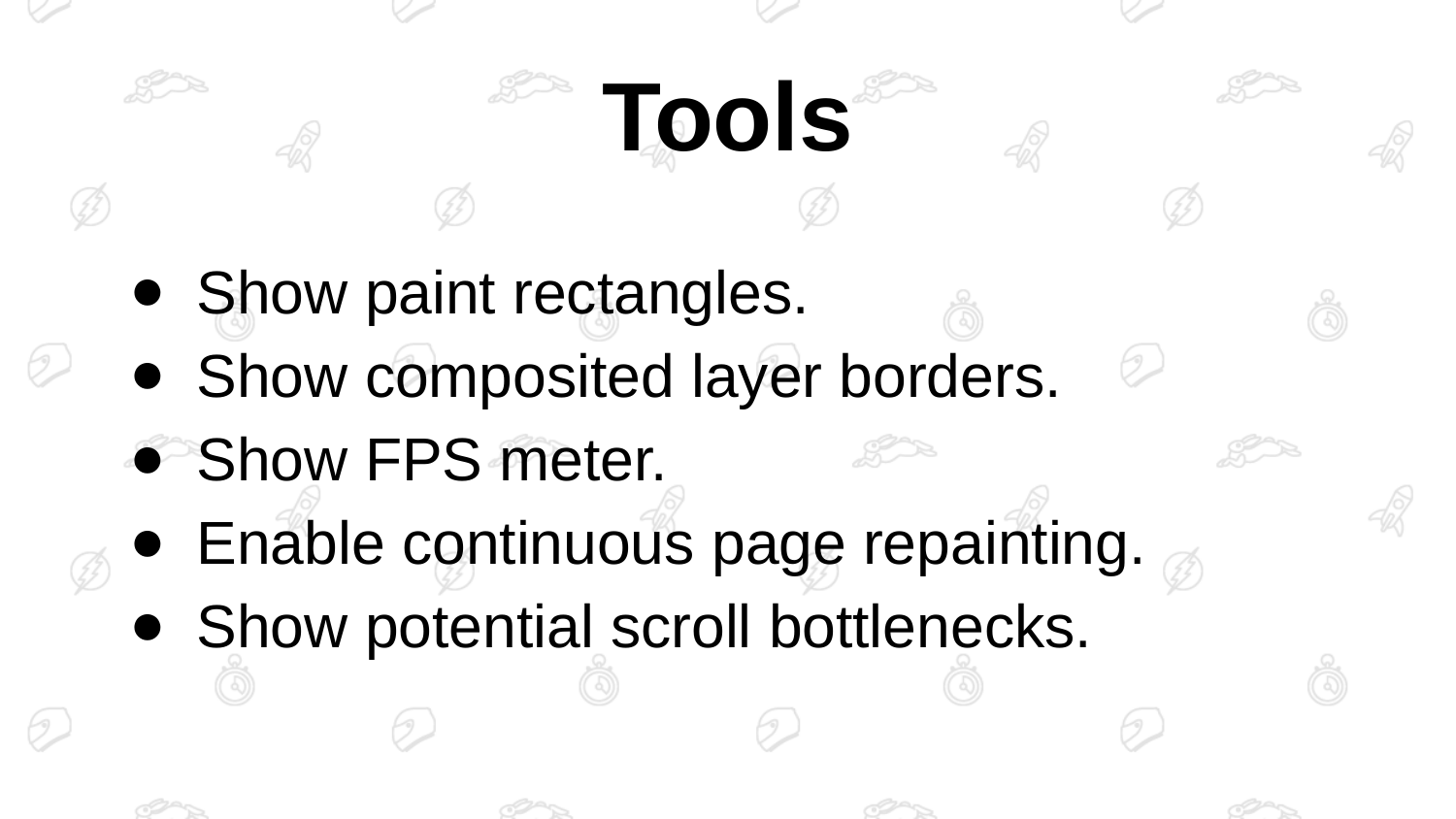

# Tools
Show paint rectangles.
Show composited layer borders.
Show FPS meter.
Enable continuous page repainting.
Show potential scroll bottlenecks.